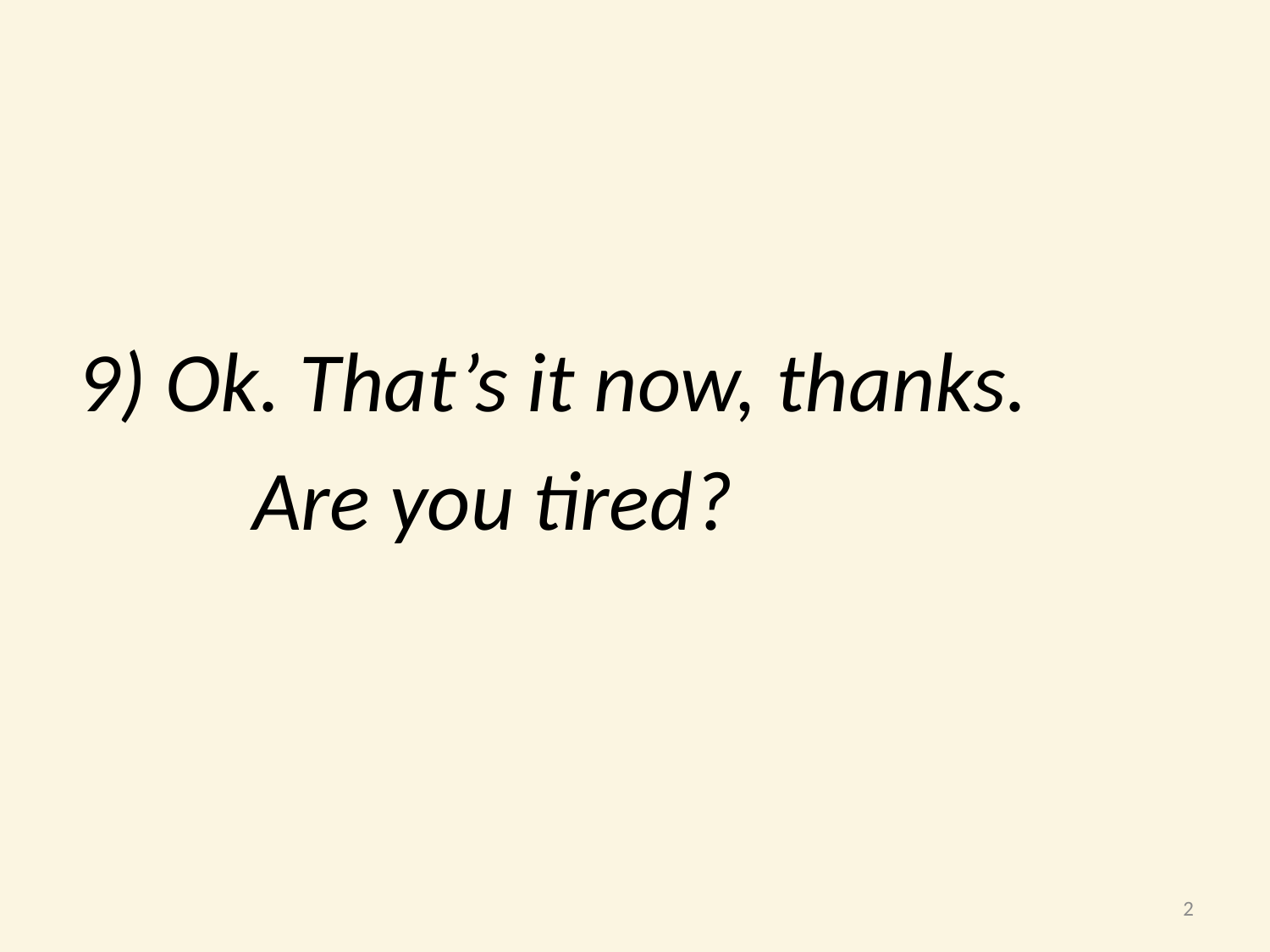

9) Ok. That’s it now, thanks.
		Are you tired?
2